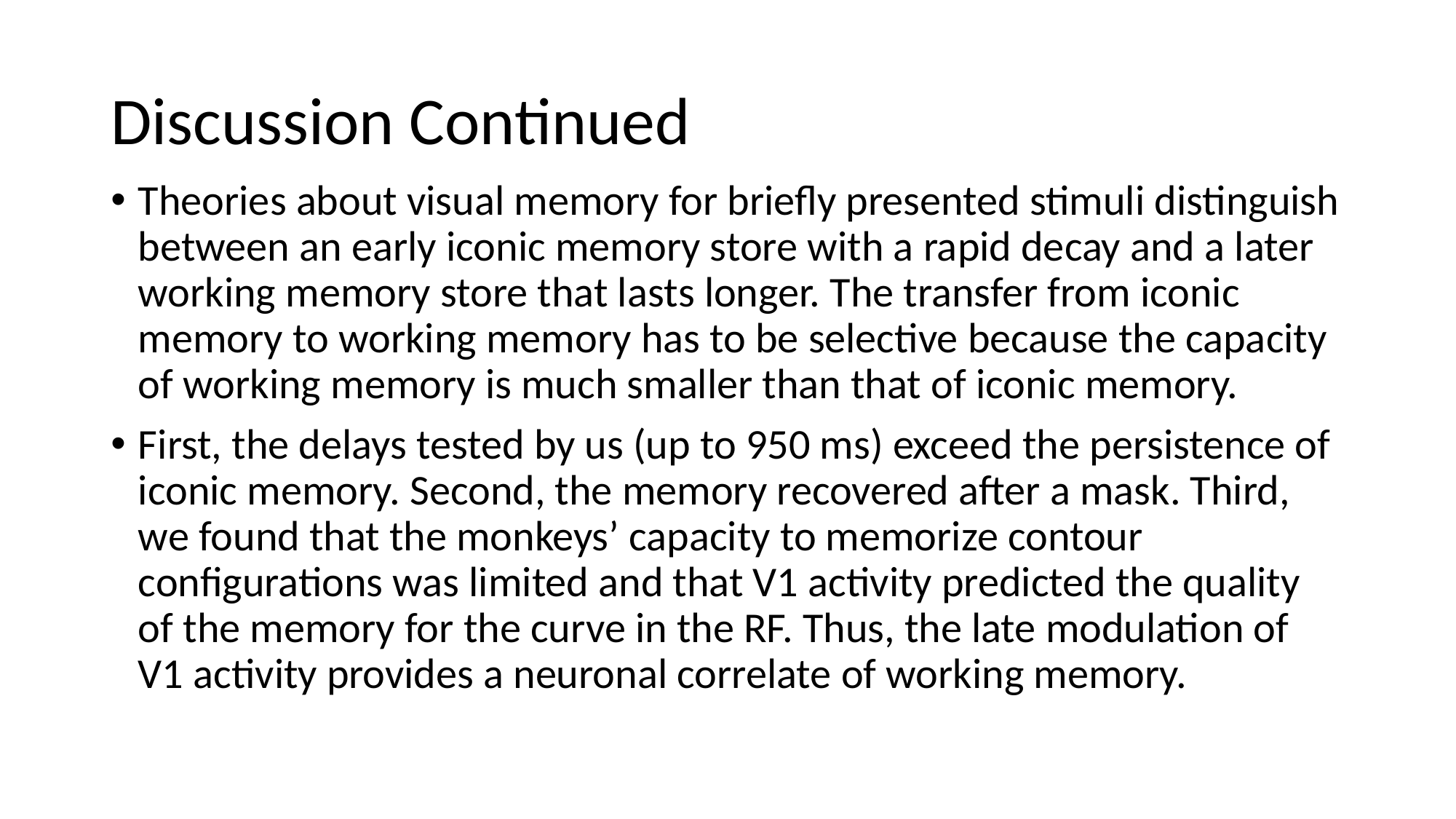

# Discussion Continued
Theories about visual memory for briefly presented stimuli distinguish between an early iconic memory store with a rapid decay and a later working memory store that lasts longer. The transfer from iconic memory to working memory has to be selective because the capacity of working memory is much smaller than that of iconic memory.
First, the delays tested by us (up to 950 ms) exceed the persistence of iconic memory. Second, the memory recovered after a mask. Third, we found that the monkeys’ capacity to memorize contour configurations was limited and that V1 activity predicted the quality of the memory for the curve in the RF. Thus, the late modulation of V1 activity provides a neuronal correlate of working memory.